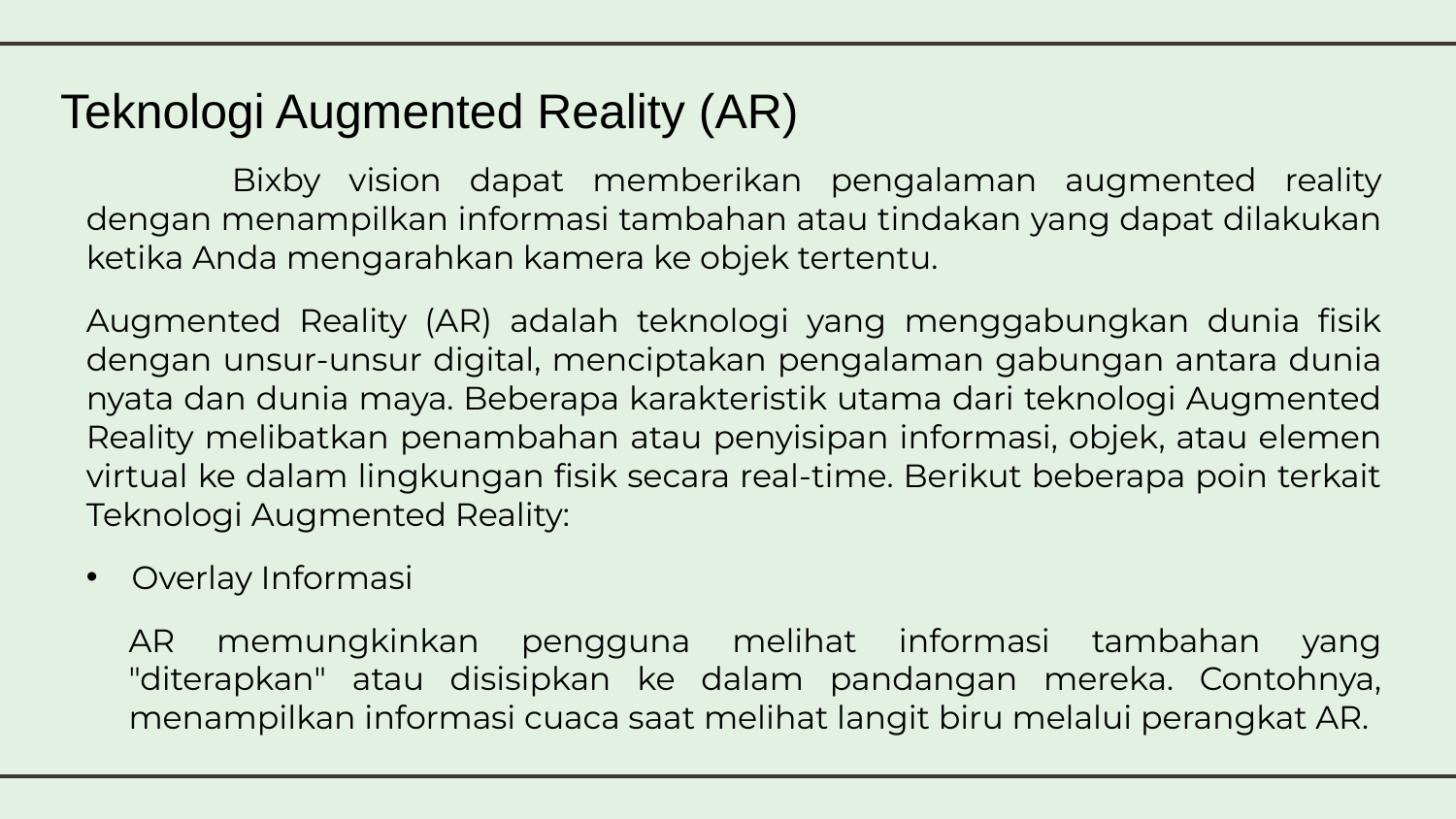

Teknologi Augmented Reality (AR)
	Bixby vision dapat memberikan pengalaman augmented reality dengan menampilkan informasi tambahan atau tindakan yang dapat dilakukan ketika Anda mengarahkan kamera ke objek tertentu.
Augmented Reality (AR) adalah teknologi yang menggabungkan dunia fisik dengan unsur-unsur digital, menciptakan pengalaman gabungan antara dunia nyata dan dunia maya. Beberapa karakteristik utama dari teknologi Augmented Reality melibatkan penambahan atau penyisipan informasi, objek, atau elemen virtual ke dalam lingkungan fisik secara real-time. Berikut beberapa poin terkait Teknologi Augmented Reality:
Overlay Informasi
AR memungkinkan pengguna melihat informasi tambahan yang "diterapkan" atau disisipkan ke dalam pandangan mereka. Contohnya, menampilkan informasi cuaca saat melihat langit biru melalui perangkat AR.